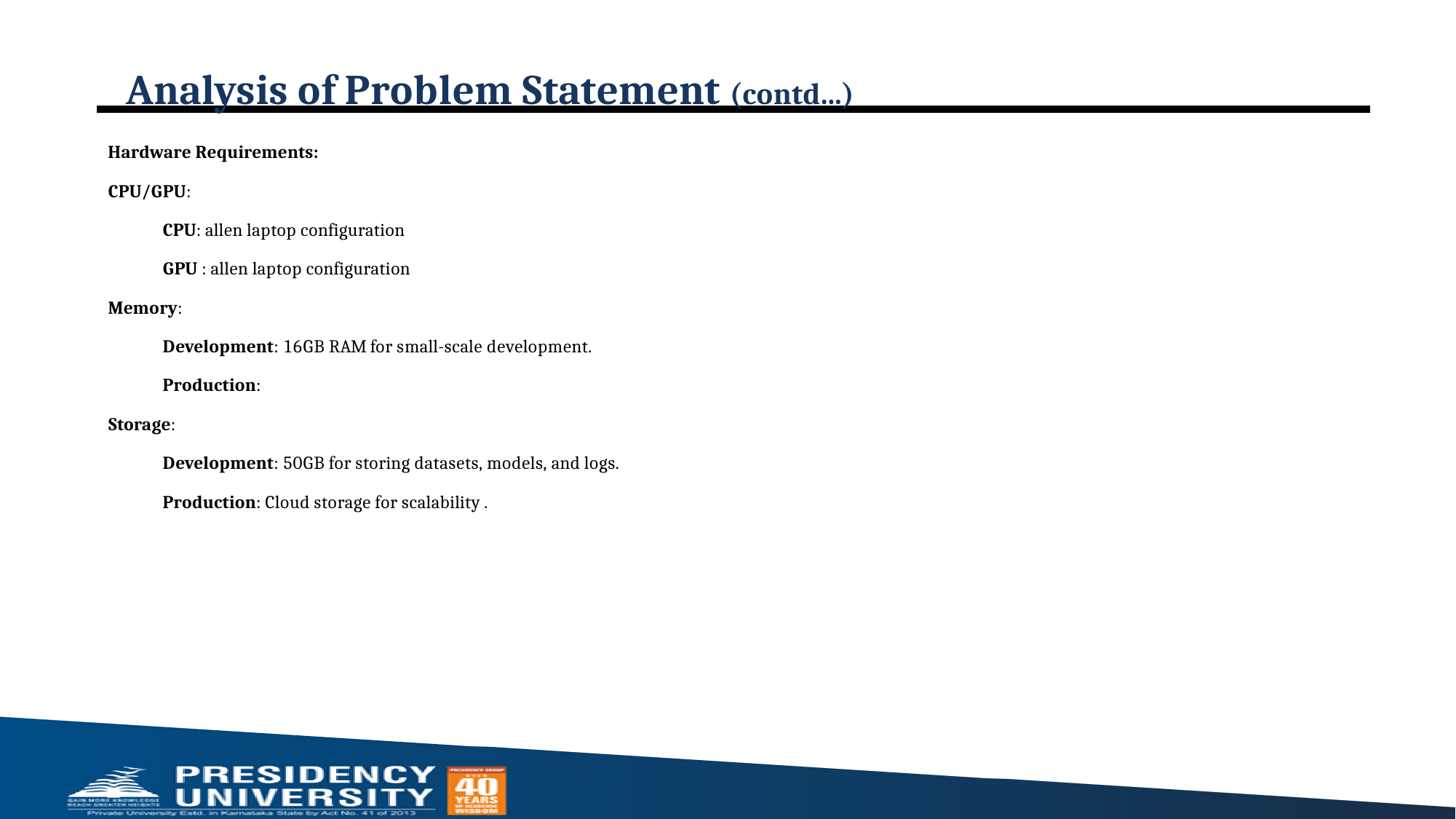

# Analysis of Problem Statement (contd...)
Hardware Requirements:
CPU/GPU:
CPU: allen laptop configuration
GPU : allen laptop configuration
Memory:
Development: 16GB RAM for small-scale development.
Production:
Storage:
Development: 50GB for storing datasets, models, and logs.
Production: Cloud storage for scalability .